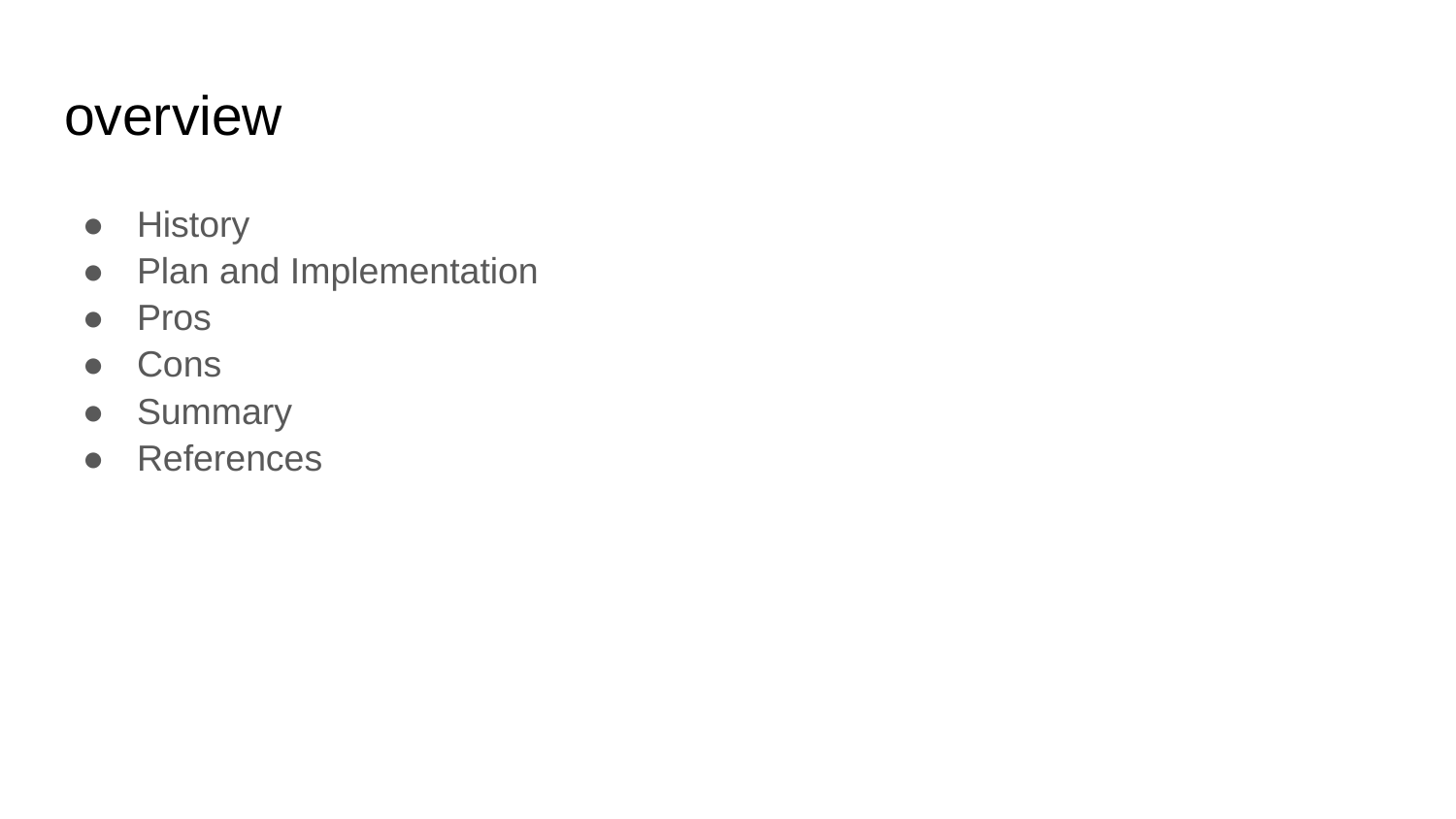

# overview
History
Plan and Implementation
Pros
Cons
Summary
References